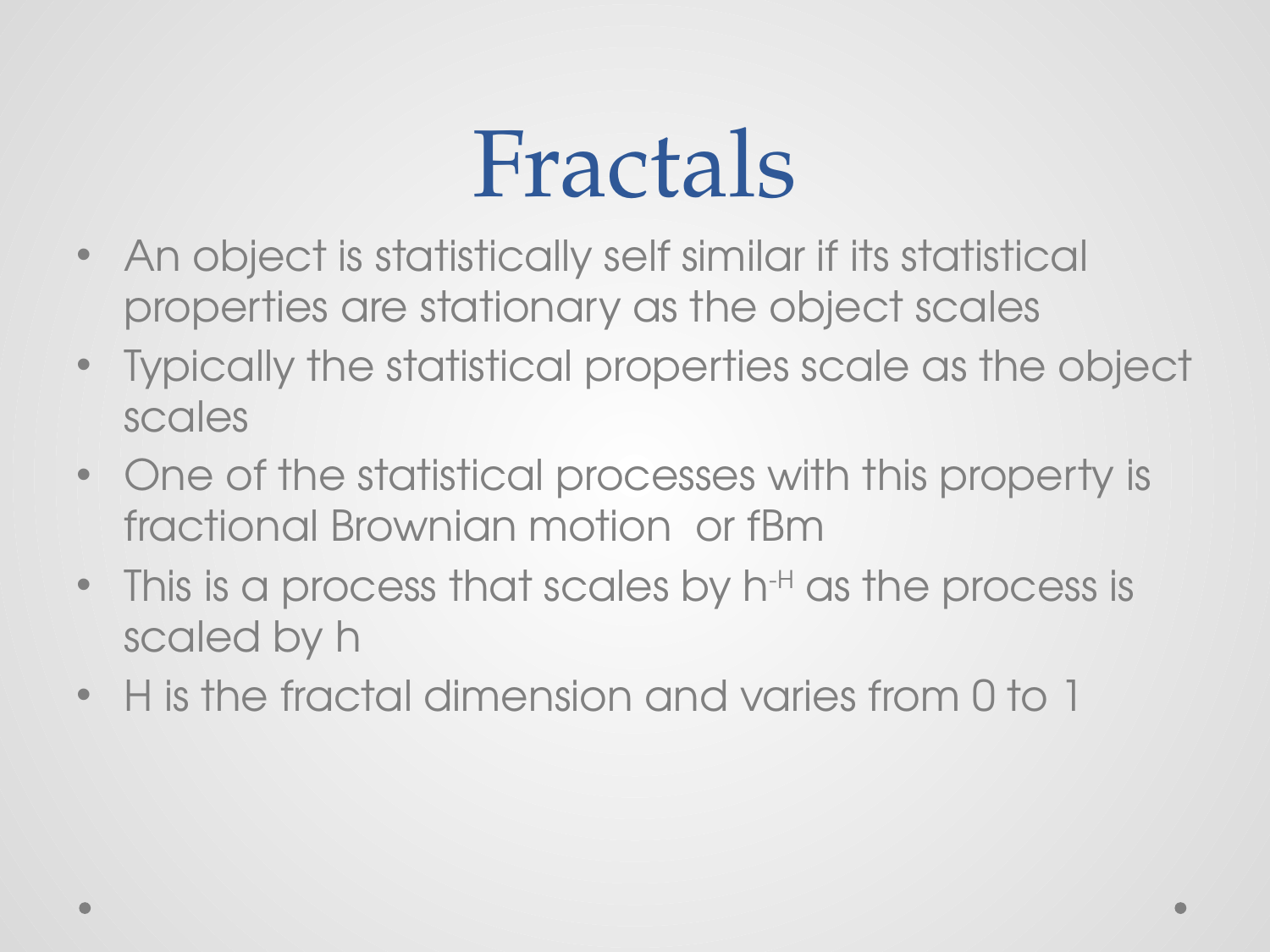

# Fractals
An object is statistically self similar if its statistical properties are stationary as the object scales
Typically the statistical properties scale as the object scales
One of the statistical processes with this property is fractional Brownian motion  or fBm
This is a process that scales by h-H as the process is scaled by h
H is the fractal dimension and varies from 0 to 1